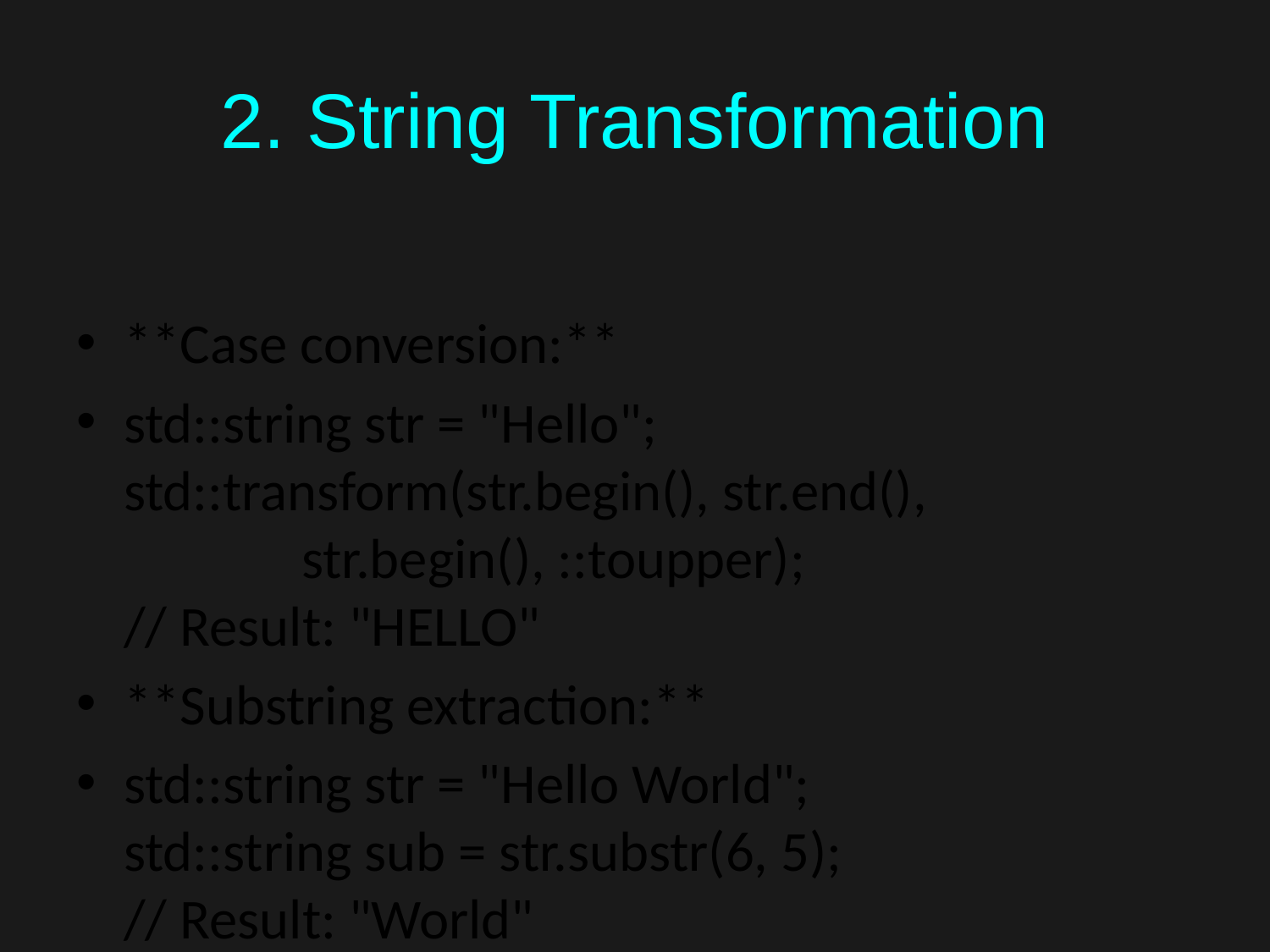

# 2. String Transformation

**Case conversion:**
std::string str = "Hello";
std::transform(str.begin(), str.end(),
              str.begin(), ::toupper);
// Result: "HELLO"
**Substring extraction:**
std::string str = "Hello World";
std::string sub = str.substr(6, 5);
// Result: "World"